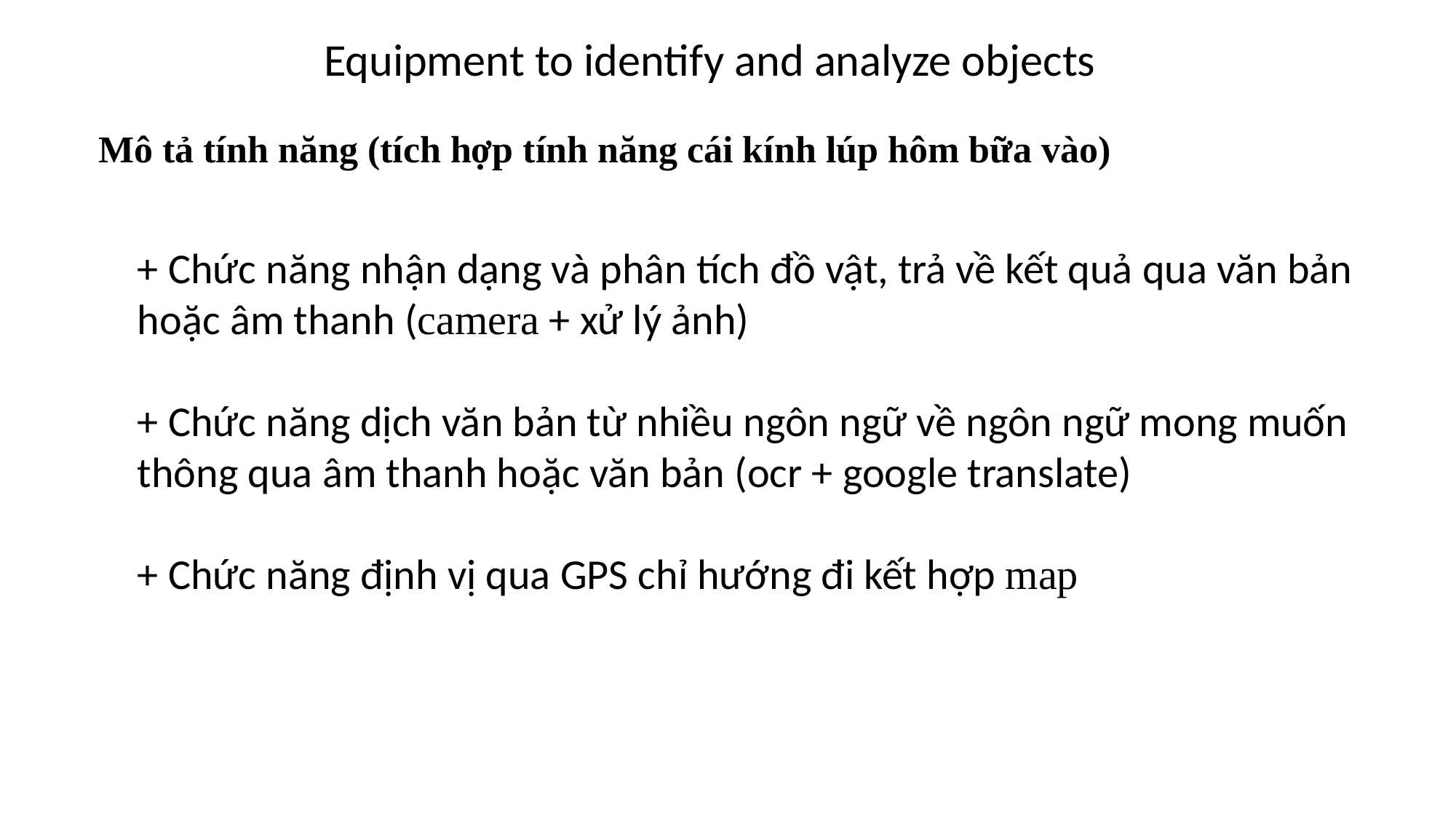

Equipment to identify and analyze objects
Mô tả tính năng (tích hợp tính năng cái kính lúp hôm bữa vào)
+ Chức năng nhận dạng và phân tích đồ vật, trả về kết quả qua văn bản hoặc âm thanh (camera + xử lý ảnh)

+ Chức năng dịch văn bản từ nhiều ngôn ngữ về ngôn ngữ mong muốn thông qua âm thanh hoặc văn bản (ocr + google translate)

+ Chức năng định vị qua GPS chỉ hướng đi kết hợp map